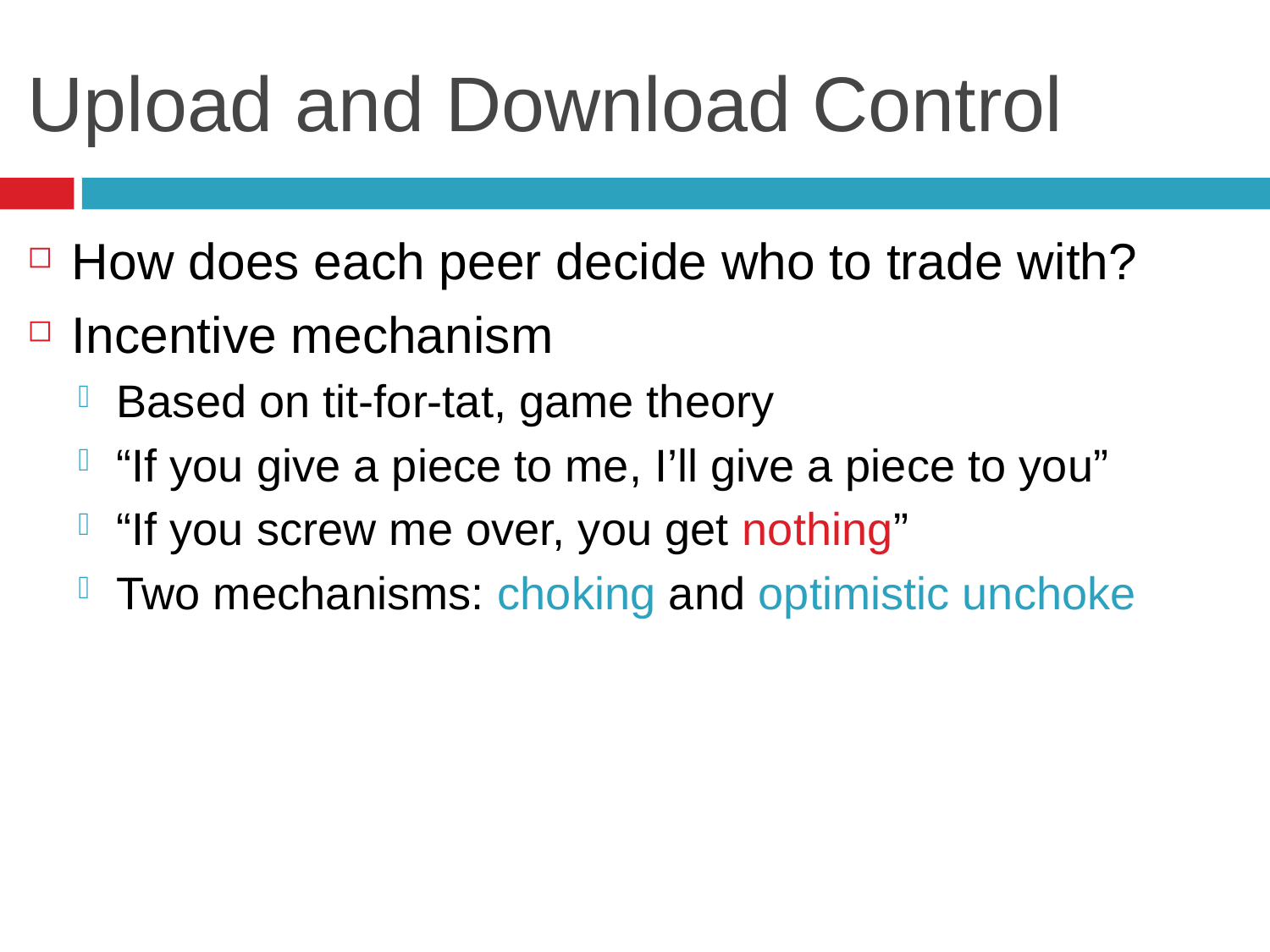

# Upload and Download Control
22
How does each peer decide who to trade with?
Incentive mechanism
Based on tit-for-tat, game theory
“If you give a piece to me, I’ll give a piece to you”
“If you screw me over, you get nothing”
Two mechanisms: choking and optimistic unchoke